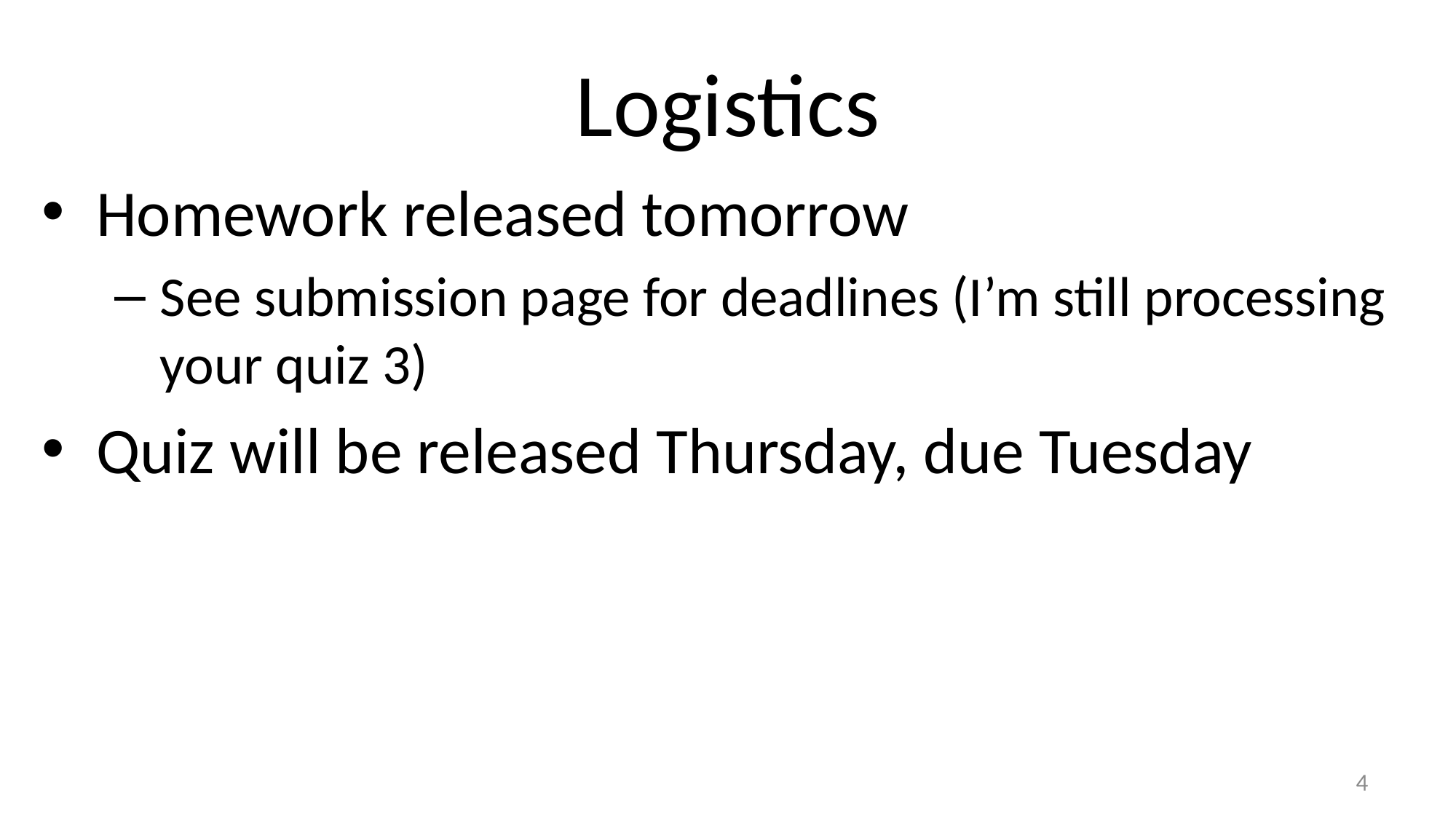

# Logistics
Homework released tomorrow
See submission page for deadlines (I’m still processing your quiz 3)
Quiz will be released Thursday, due Tuesday
4